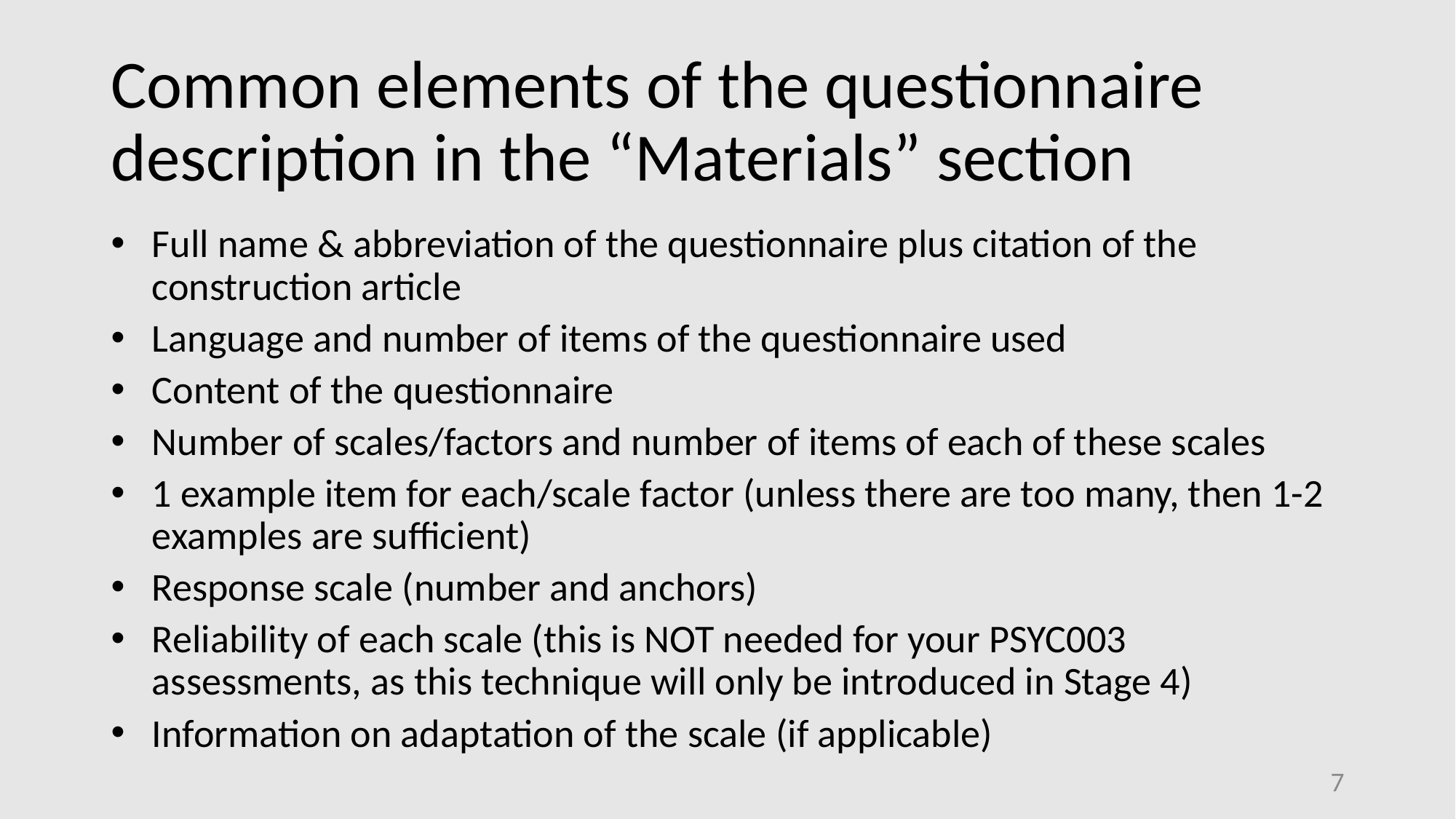

# Common elements of the questionnaire description in the “Materials” section
Full name & abbreviation of the questionnaire plus citation of the construction article
Language and number of items of the questionnaire used
Content of the questionnaire
Number of scales/factors and number of items of each of these scales
1 example item for each/scale factor (unless there are too many, then 1-2 examples are sufficient)
Response scale (number and anchors)
Reliability of each scale (this is NOT needed for your PSYC003 assessments, as this technique will only be introduced in Stage 4)
Information on adaptation of the scale (if applicable)
7